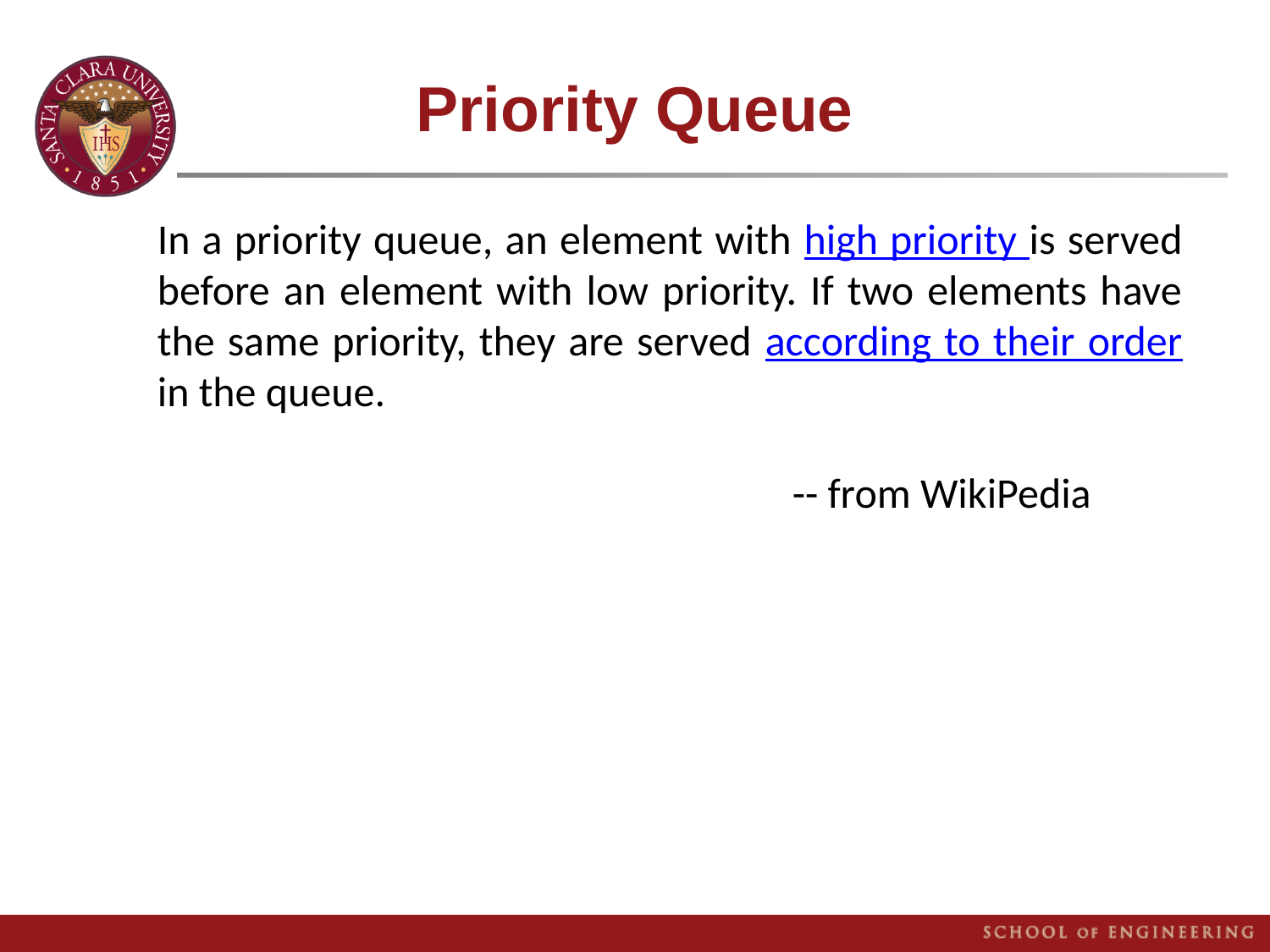

# Priority Queue
In a priority queue, an element with high priority is served before an element with low priority. If two elements have the same priority, they are served according to their order in the queue.

                                       			-- from WikiPedia